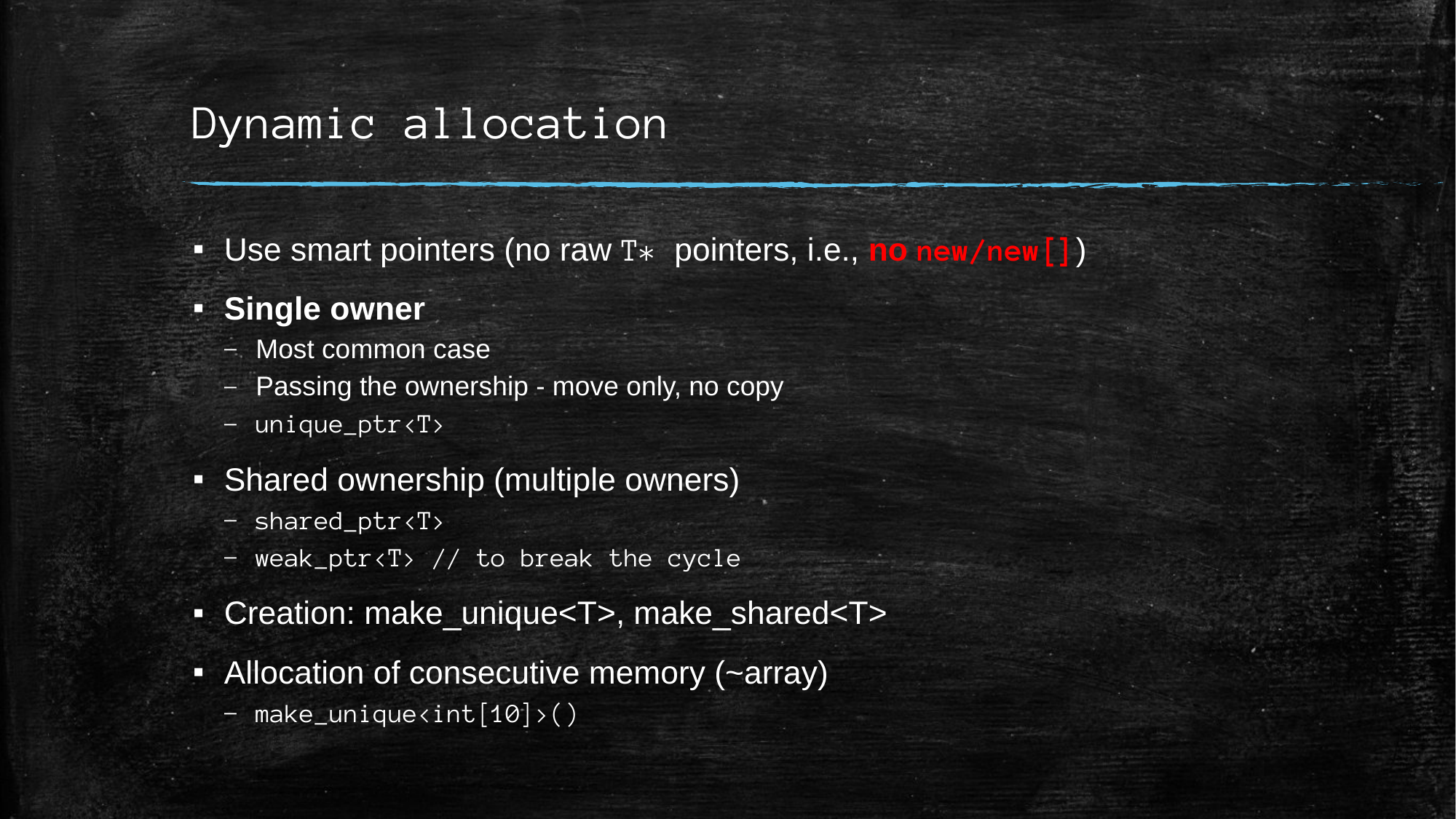

# Dynamic allocation
Use smart pointers (no raw T* pointers, i.e., no new/new[])
Single owner
Most common case
Passing the ownership - move only, no copy
unique_ptr<T>
Shared ownership (multiple owners)
shared_ptr<T>
weak_ptr<T> // to break the cycle
Creation: make_unique<T>, make_shared<T>
Allocation of consecutive memory (~array)
make_unique<int[10]>()